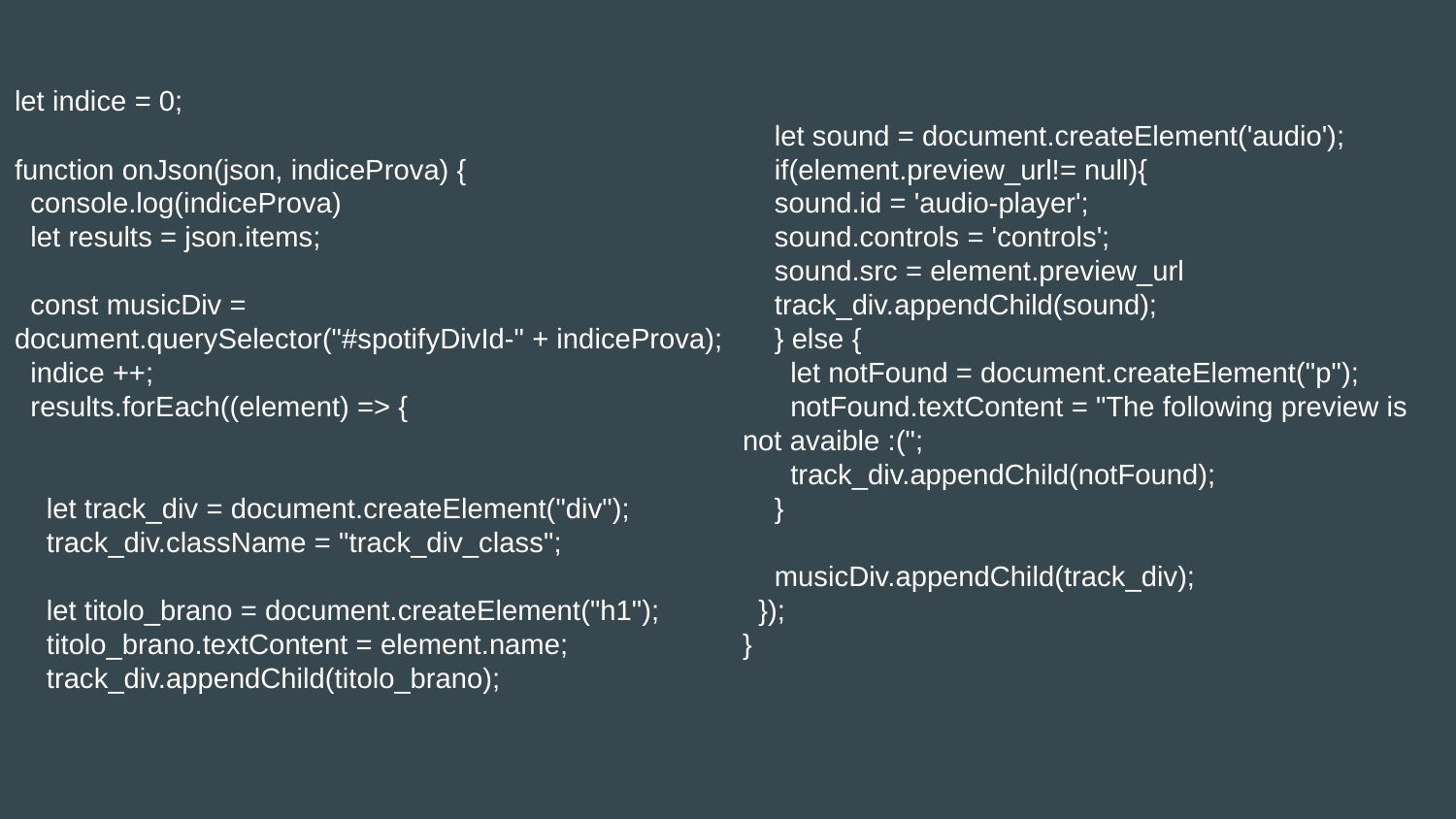

let indice = 0;

function onJson(json, indiceProva) {
  console.log(indiceProva)
  let results = json.items;

  const musicDiv = document.querySelector("#spotifyDivId-" + indiceProva);
  indice ++;
  results.forEach((element) => {

    let track_div = document.createElement("div");
    track_div.className = "track_div_class";

    let titolo_brano = document.createElement("h1");
    titolo_brano.textContent = element.name;
    track_div.appendChild(titolo_brano);

    let sound = document.createElement('audio');
    if(element.preview_url!= null){
    sound.id = 'audio-player';
    sound.controls = 'controls';
    sound.src = element.preview_url
    track_div.appendChild(sound);
    } else {
      let notFound = document.createElement("p");
      notFound.textContent = "The following preview is not avaible :(";
      track_div.appendChild(notFound);
    }

    musicDiv.appendChild(track_div);
  });
}